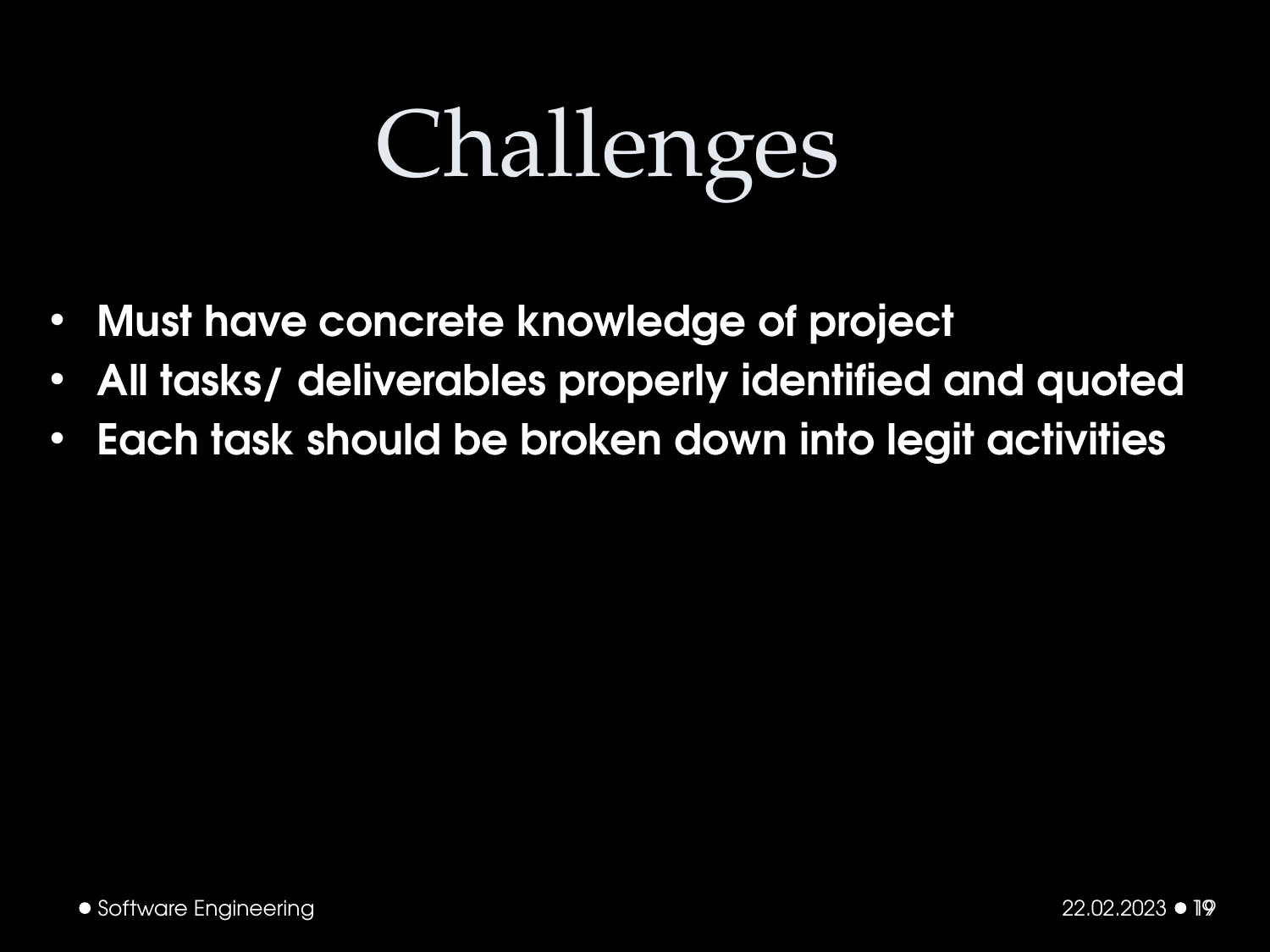

# Challenges
Must have concrete knowledge of project
All tasks/ deliverables properly identified and quoted
Each task should be broken down into legit activities
Software Engineering
22.02.2023
19
19